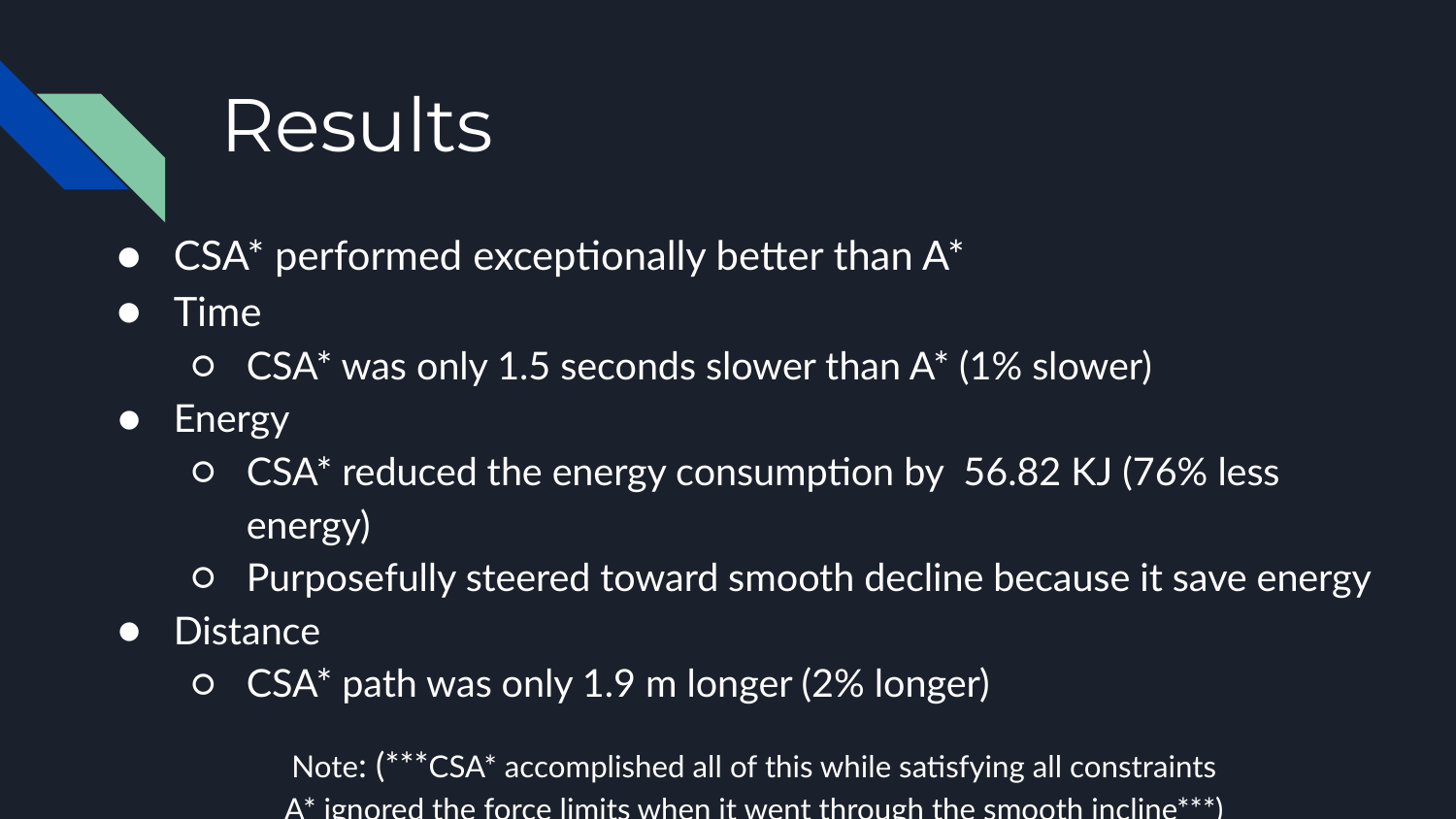

# Results
CSA* performed exceptionally better than A*
Time
CSA* was only 1.5 seconds slower than A* (1% slower)
Energy
CSA* reduced the energy consumption by  56.82 KJ (76% less energy)
Purposefully steered toward smooth decline because it save energy
Distance
CSA* path was only 1.9 m longer (2% longer)
Note: (***CSA* accomplished all of this while satisfying all constraints
A* ignored the force limits when it went through the smooth incline***)